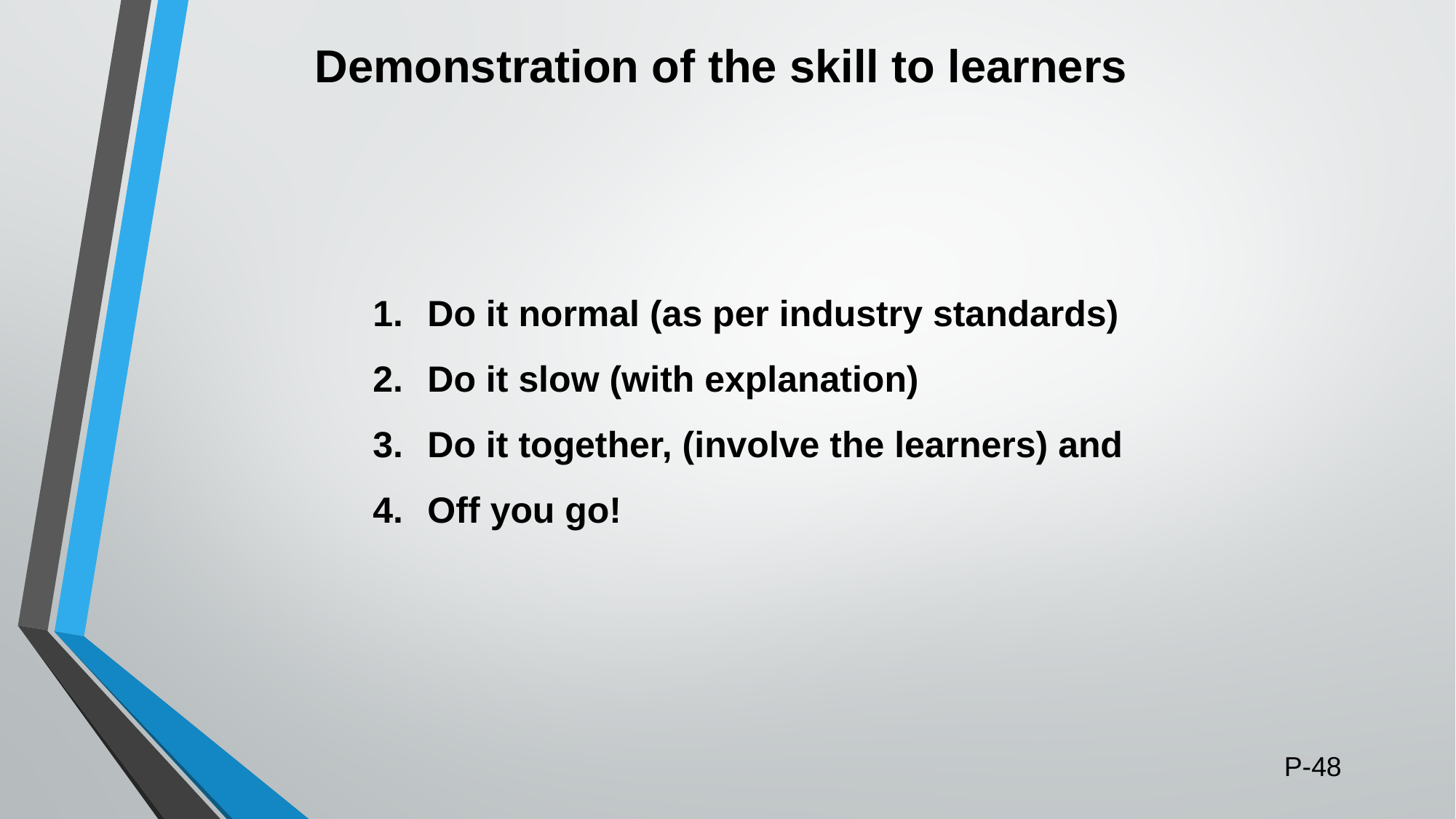

# Demonstration of the skill to learners
Do it normal (as per industry standards)
Do it slow (with explanation)
Do it together, (involve the learners) and
Off you go!
P-48